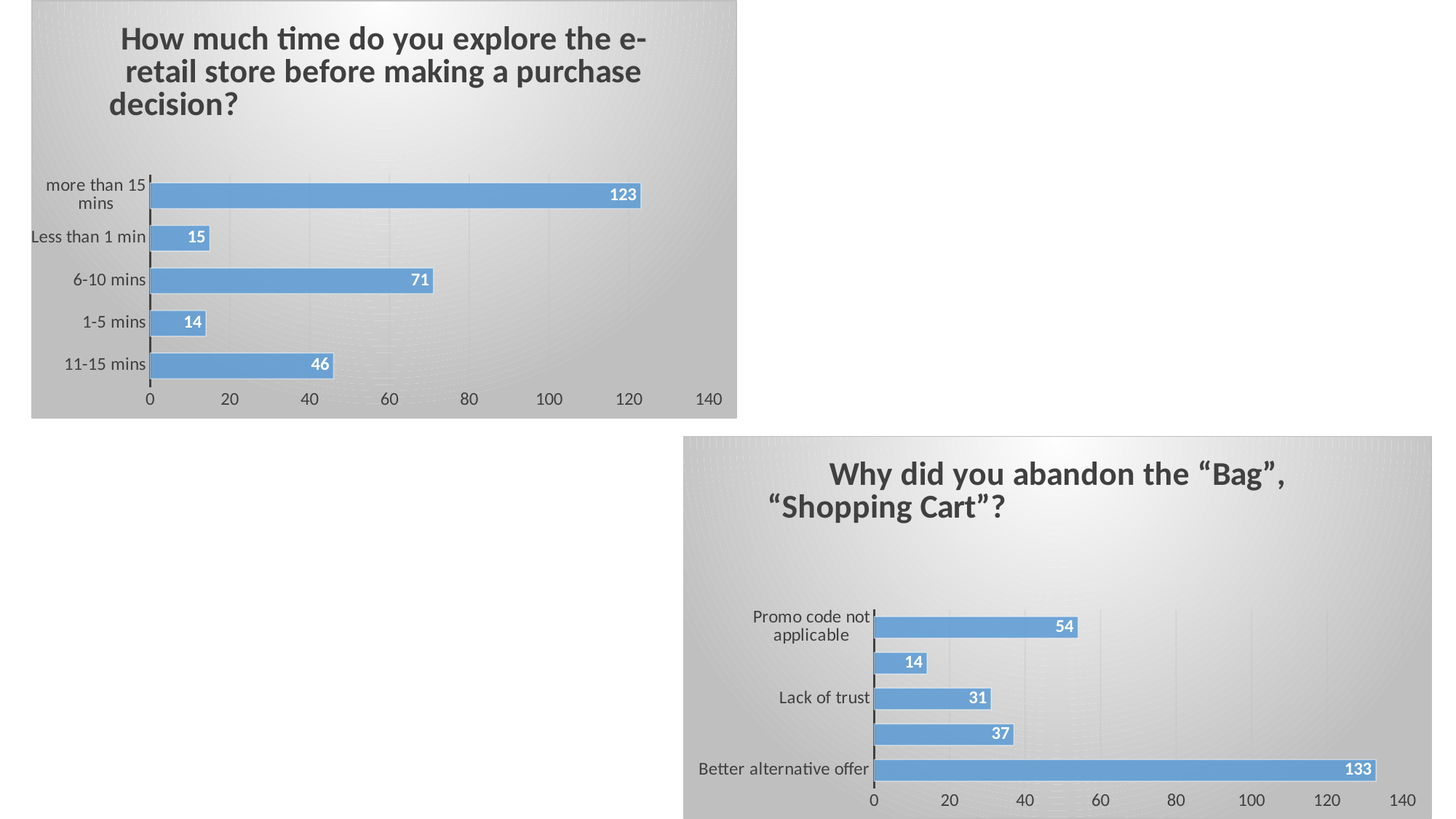

### Chart: How much time do you explore the e- retail store before making a purchase decision?

| Category |  |
|---|---|
| 11-15 mins | 46.0 |
| 1-5 mins | 14.0 |
| 6-10 mins | 71.0 |
| Less than 1 min | 15.0 |
| more than 15 mins | 123.0 |

### Chart: Why did you abandon the “Bag”, “Shopping Cart”?

| Category | Total |
|---|---|
| Better alternative offer | 133.0 |
| Change in price | 37.0 |
| Lack of trust | 31.0 |
| No preferred mode of payment | 14.0 |
| Promo code not applicable | 54.0 |